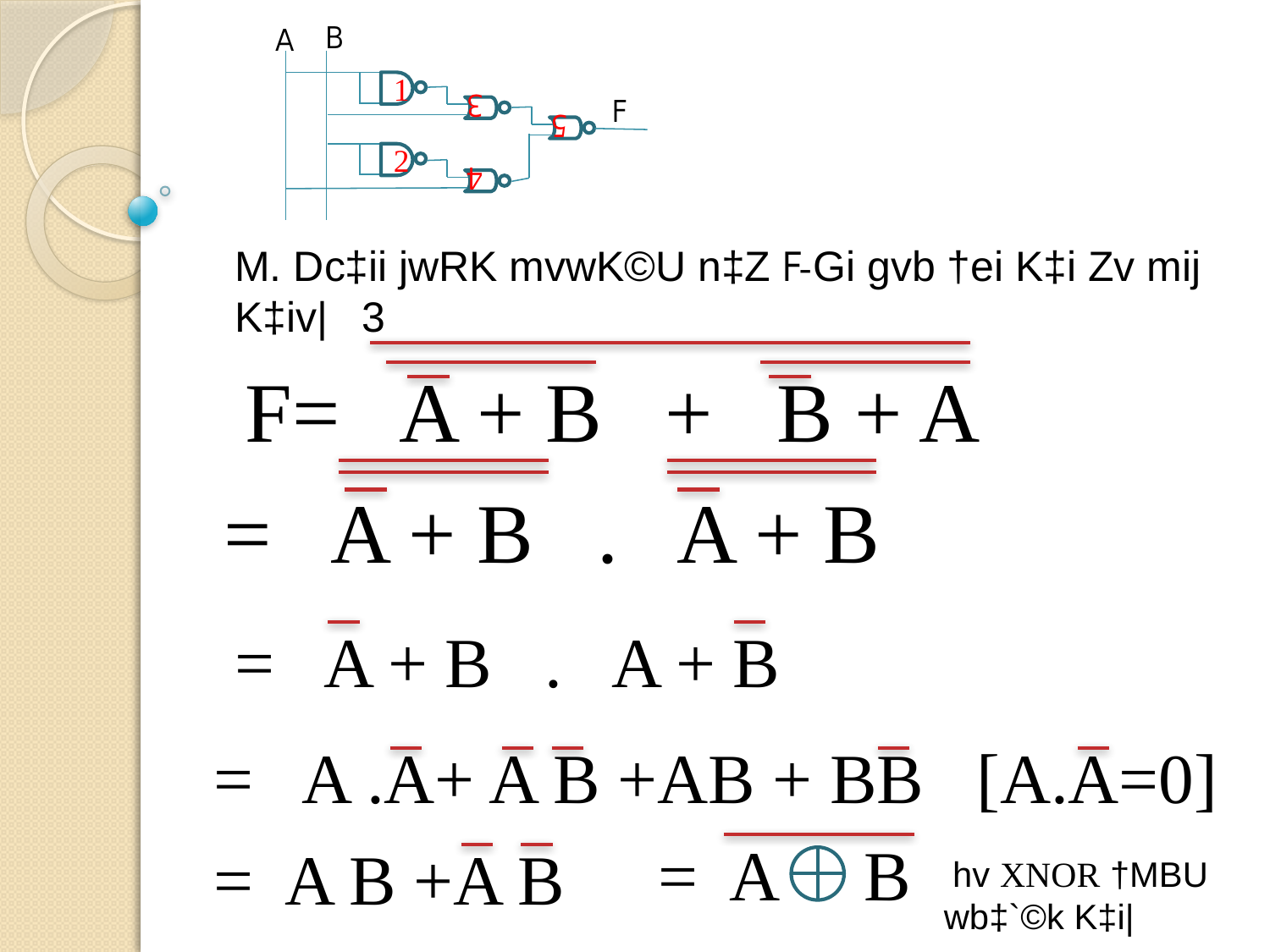

B
A
1

F
3

5

2

4

M. Dc‡ii jwRK mvwK©U n‡Z F-Gi gvb †ei K‡i Zv mij K‡iv| 	3
F=   A + B   +   B + A
=   A + B   .   A + B
=   A + B   .   A + B
=   A .A+ A B +AB + BB   [A.A=0]
=  A     B

=  A B +A B
 hv XNOR †MBU wb‡`©k K‡i|